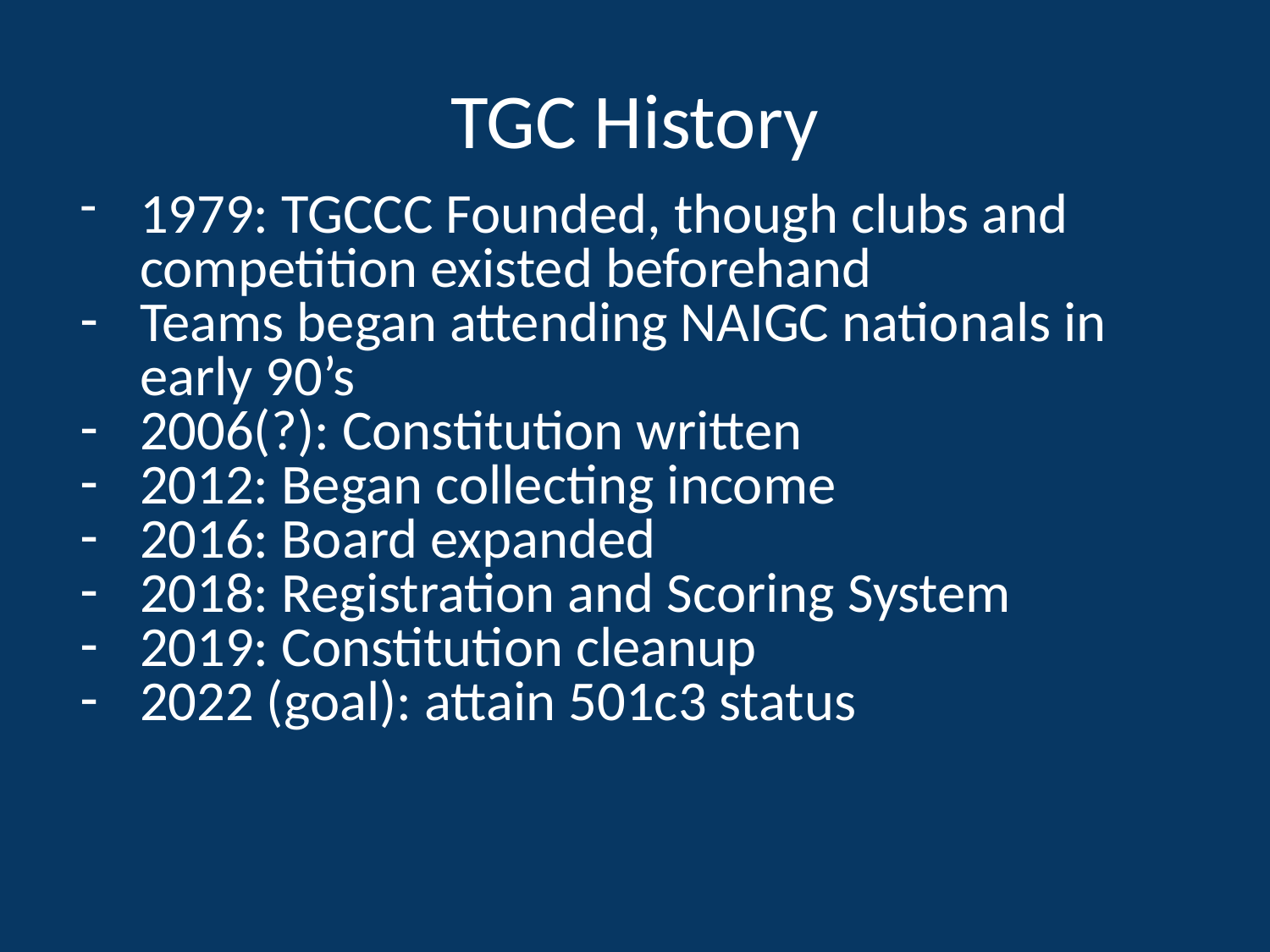

# TGC History
1979: TGCCC Founded, though clubs and competition existed beforehand
Teams began attending NAIGC nationals in early 90’s
2006(?): Constitution written
2012: Began collecting income
2016: Board expanded
2018: Registration and Scoring System
2019: Constitution cleanup
2022 (goal): attain 501c3 status